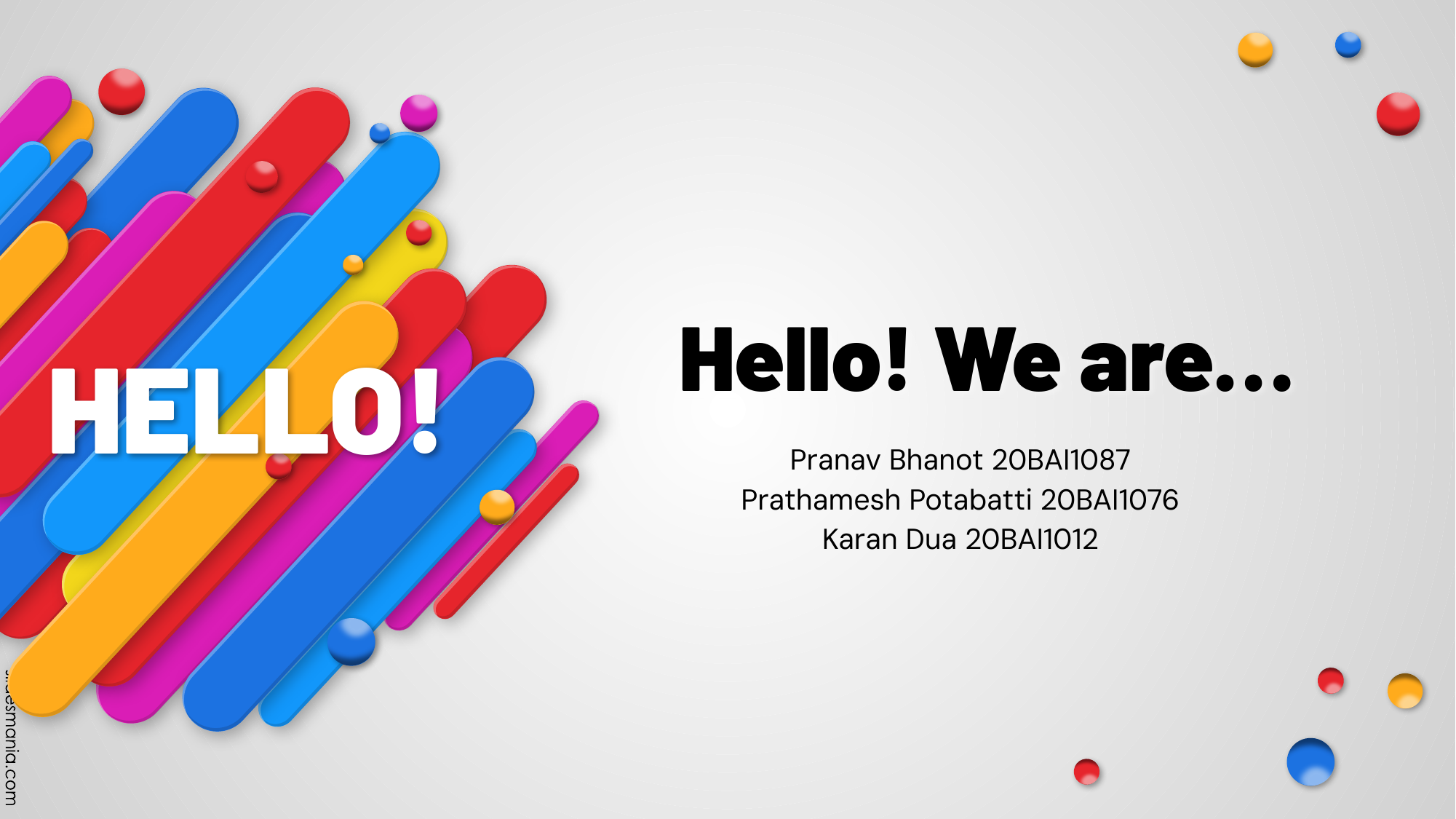

Hello! We are…
# HELLO!
Pranav Bhanot 20BAI1087
Prathamesh Potabatti 20BAI1076
Karan Dua 20BAI1012